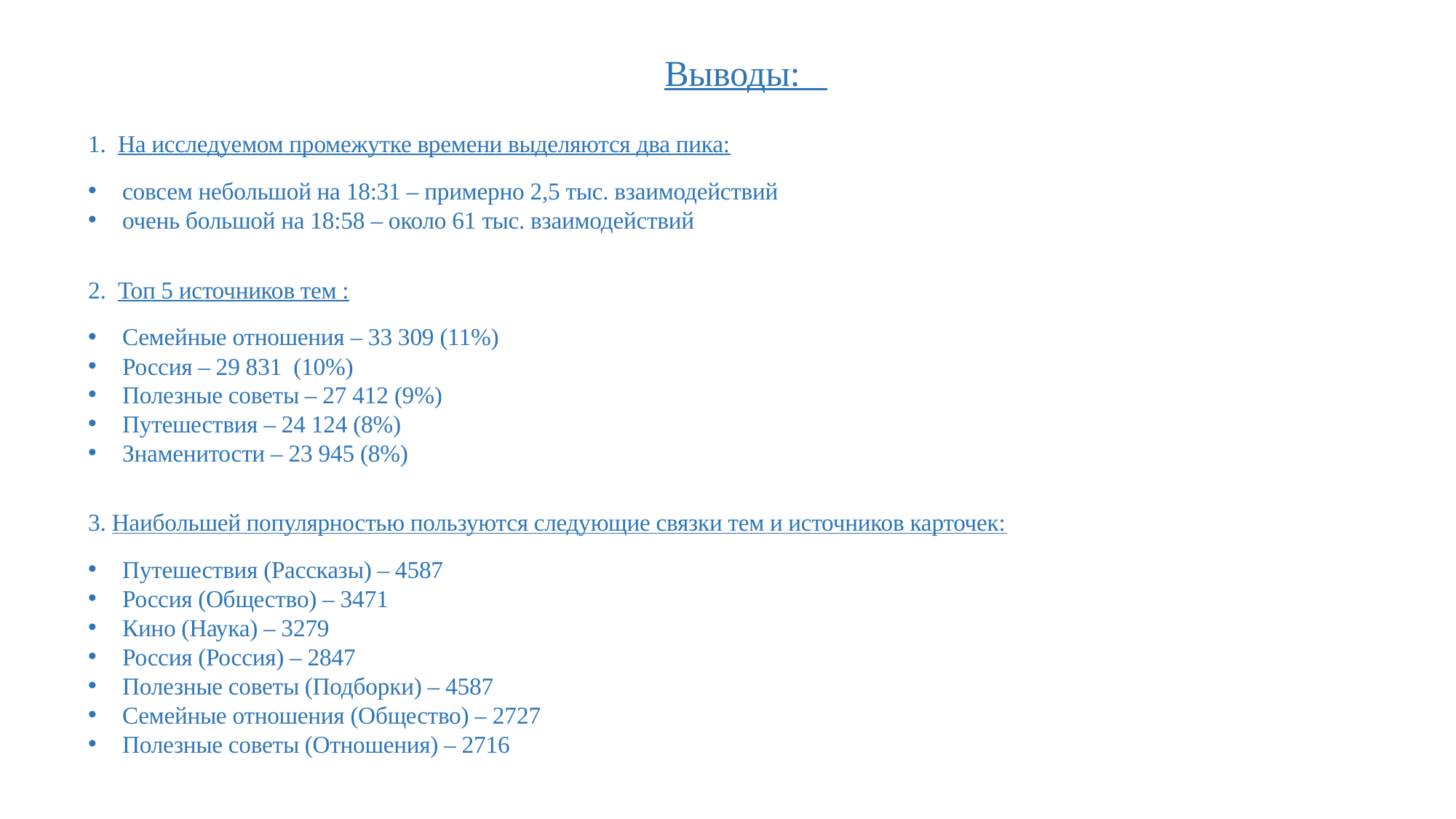

Выводы:
1.  На исследуемом промежутке времени выделяются два пика:

совсем небольшой на 18:31 – примерно 2,5 тыс. взаимодействий
очень большой на 18:58 – около 61 тыс. взаимодействий
2.  Топ 5 источников тем :

Семейные отношения – 33 309 (11%)
Россия – 29 831  (10%)
Полезные советы – 27 412 (9%)
Путешествия – 24 124 (8%)
Знаменитости – 23 945 (8%)
3. Наибольшей популярностью пользуются следующие связки тем и источников карточек:

Путешествия (Рассказы) – 4587
Россия (Общество) – 3471
Кино (Наука) – 3279
Россия (Россия) – 2847
Полезные советы (Подборки) – 4587
Семейные отношения (Общество) – 2727
Полезные советы (Отношения) – 2716
8